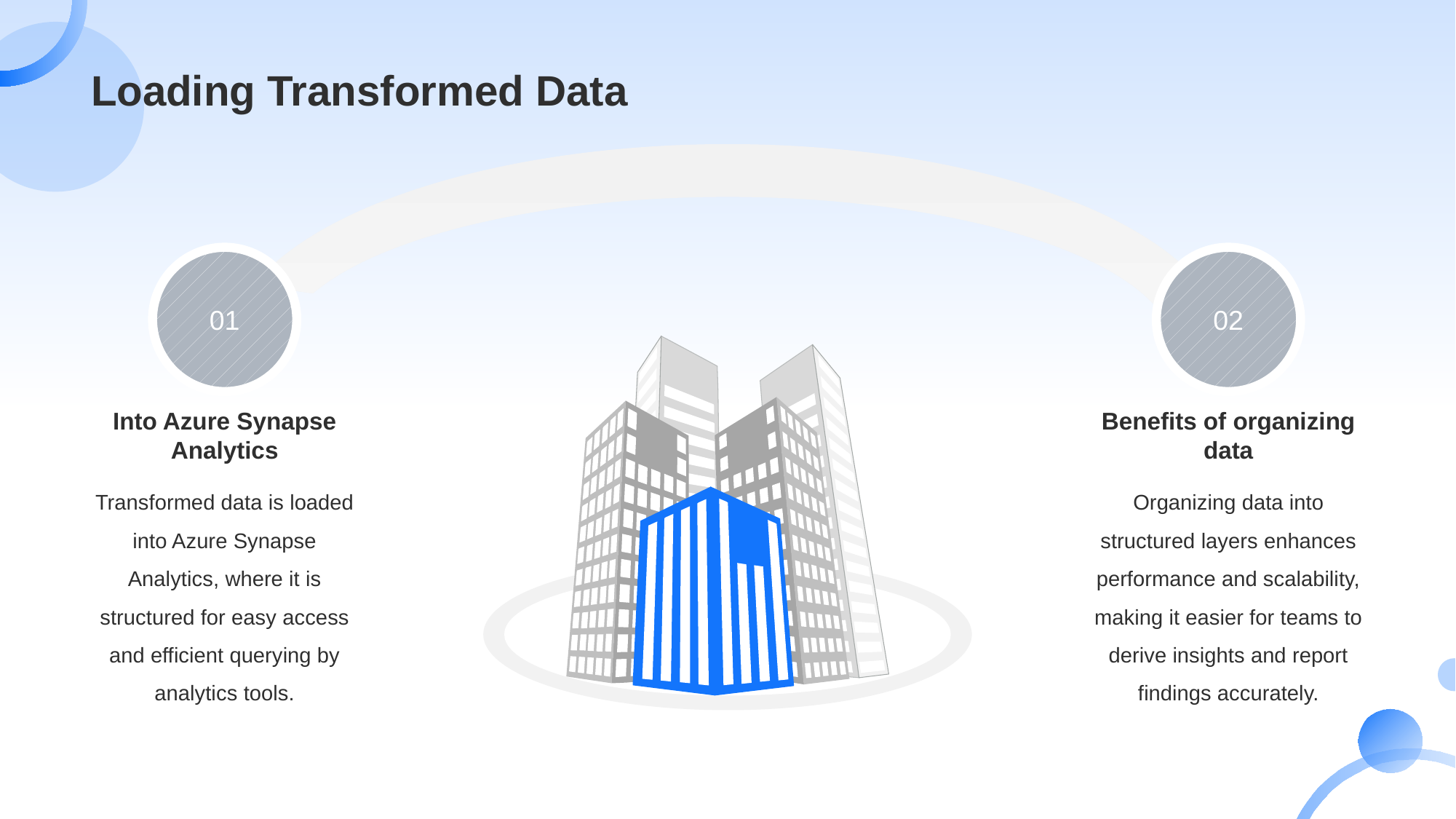

# Loading Transformed Data

01
02

Into Azure Synapse Analytics
Benefits of organizing data
Transformed data is loaded into Azure Synapse Analytics, where it is structured for easy access and efficient querying by analytics tools.
Organizing data into structured layers enhances performance and scalability, making it easier for teams to derive insights and report findings accurately.